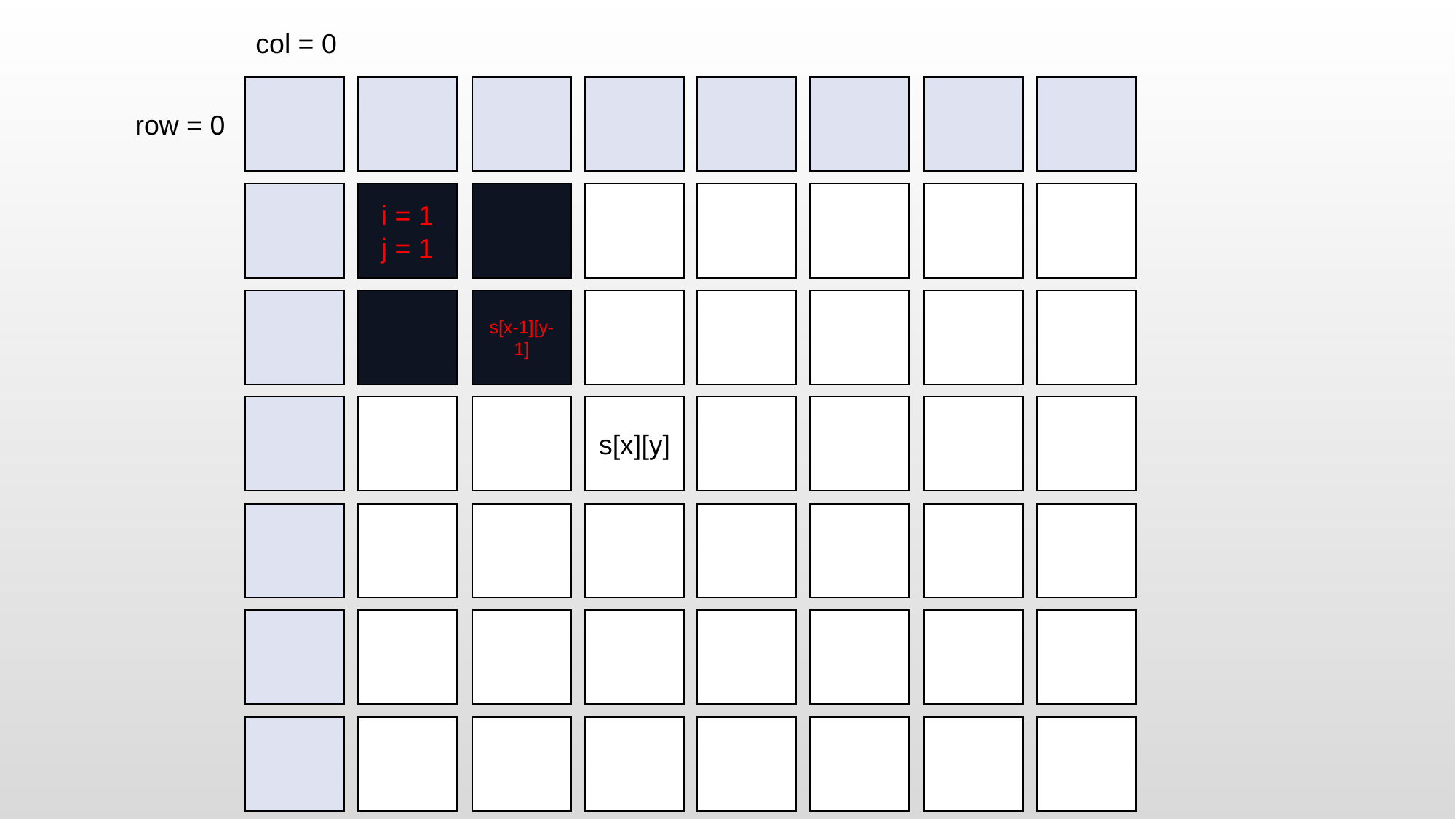

col = 0

i = 1
j = 1

s[x-1][y-1]

s[x][y]

row = 0